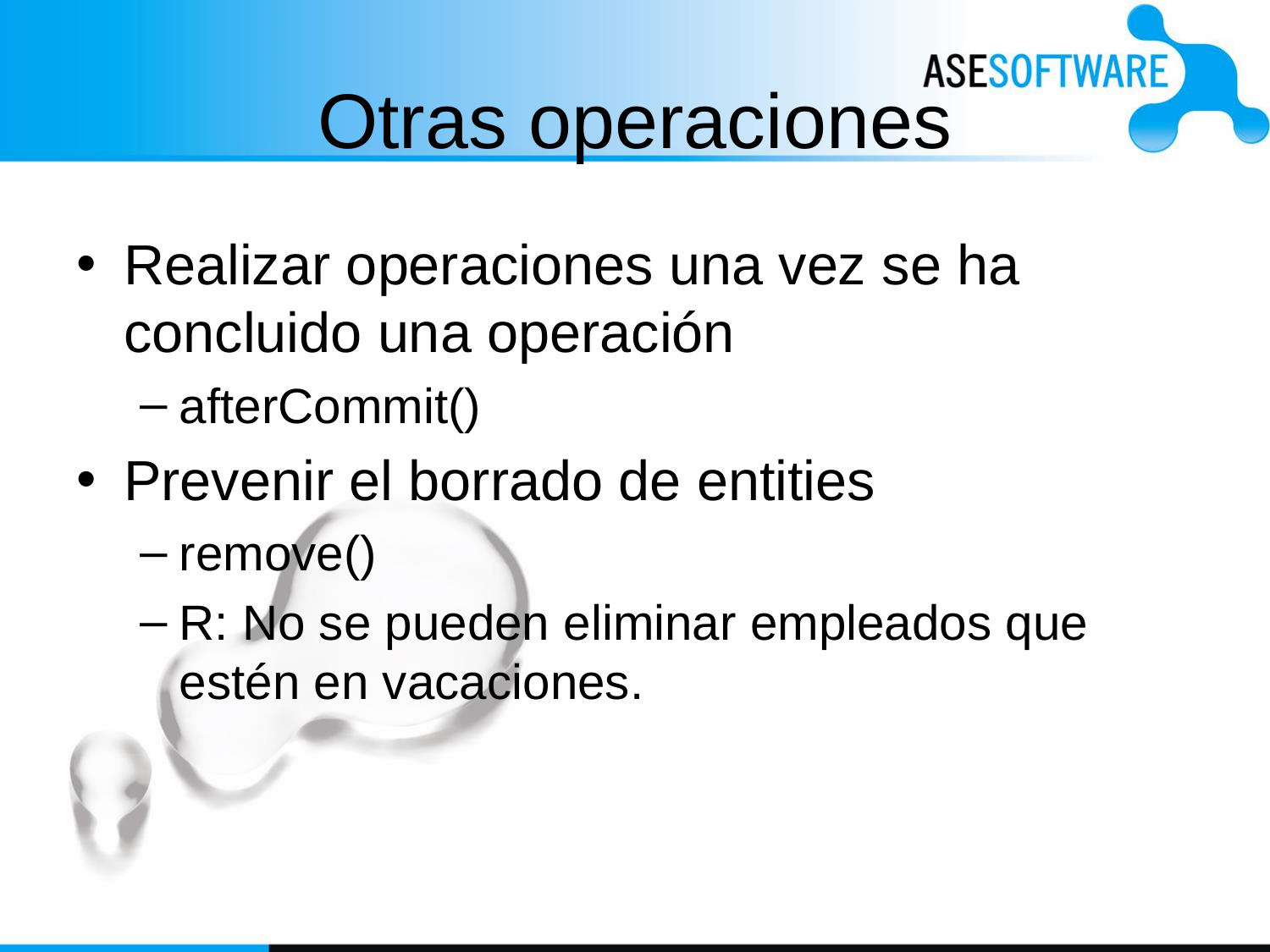

# Otras operaciones
Realizar operaciones una vez se ha concluido una operación
afterCommit()
Prevenir el borrado de entities
remove()
R: No se pueden eliminar empleados que estén en vacaciones.